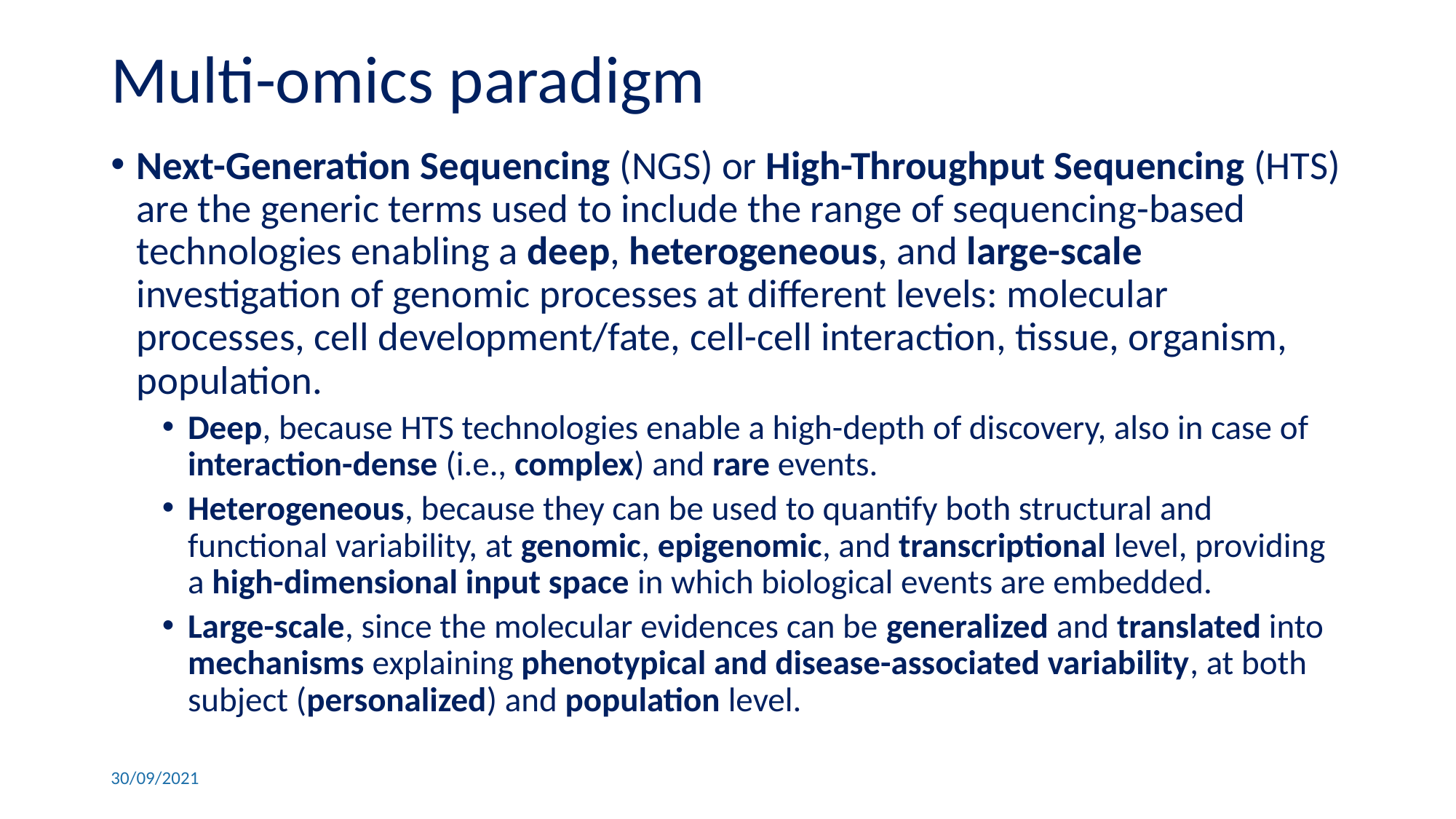

# Multi-omics paradigm
Next-Generation Sequencing (NGS) or High-Throughput Sequencing (HTS) are the generic terms used to include the range of sequencing-based technologies enabling a deep, heterogeneous, and large-scale investigation of genomic processes at different levels: molecular processes, cell development/fate, cell-cell interaction, tissue, organism, population.
Deep, because HTS technologies enable a high-depth of discovery, also in case of interaction-dense (i.e., complex) and rare events.
Heterogeneous, because they can be used to quantify both structural and functional variability, at genomic, epigenomic, and transcriptional level, providing a high-dimensional input space in which biological events are embedded.
Large-scale, since the molecular evidences can be generalized and translated into mechanisms explaining phenotypical and disease-associated variability, at both subject (personalized) and population level.
30/09/2021